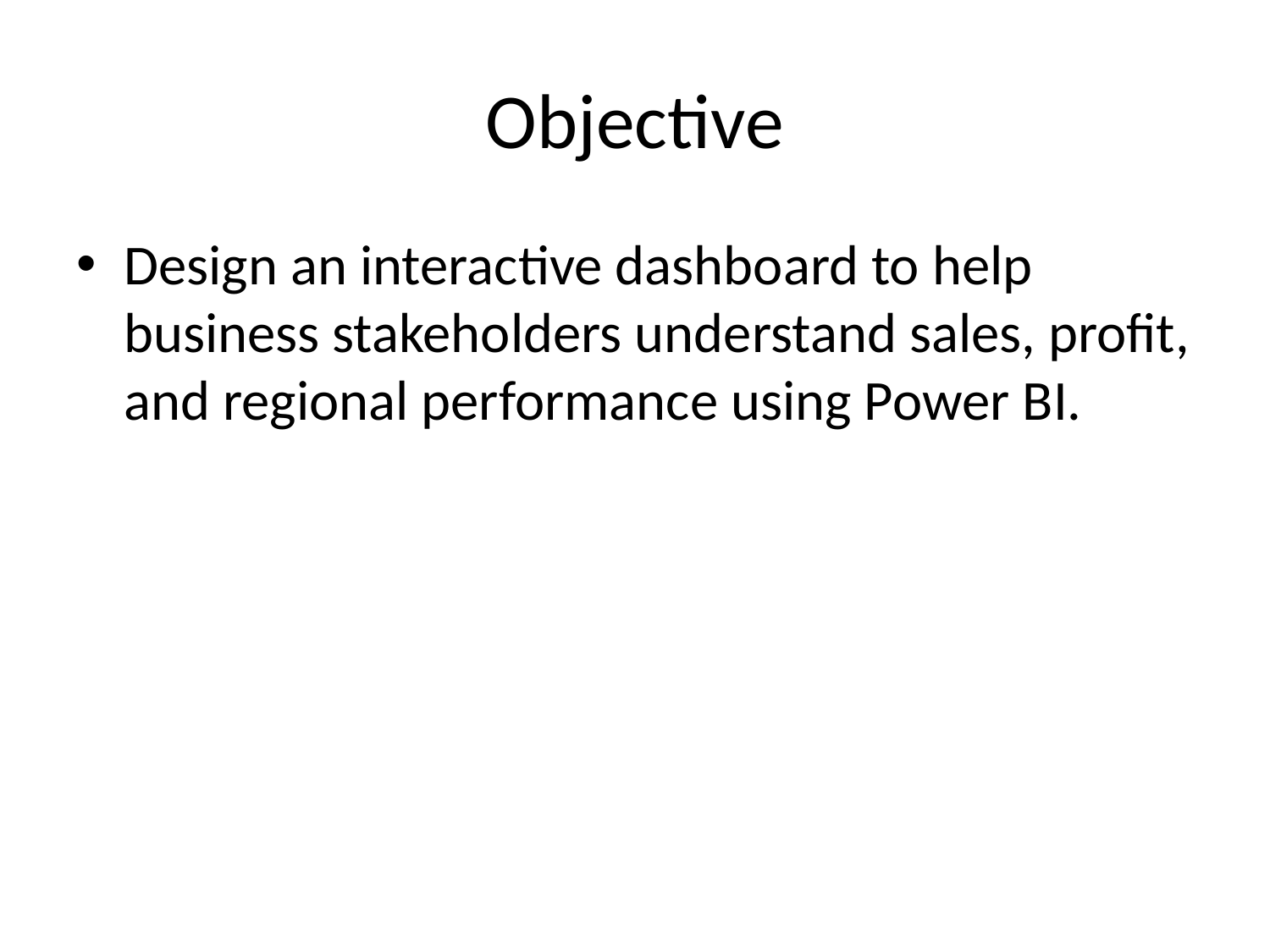

# Objective
Design an interactive dashboard to help business stakeholders understand sales, profit, and regional performance using Power BI.